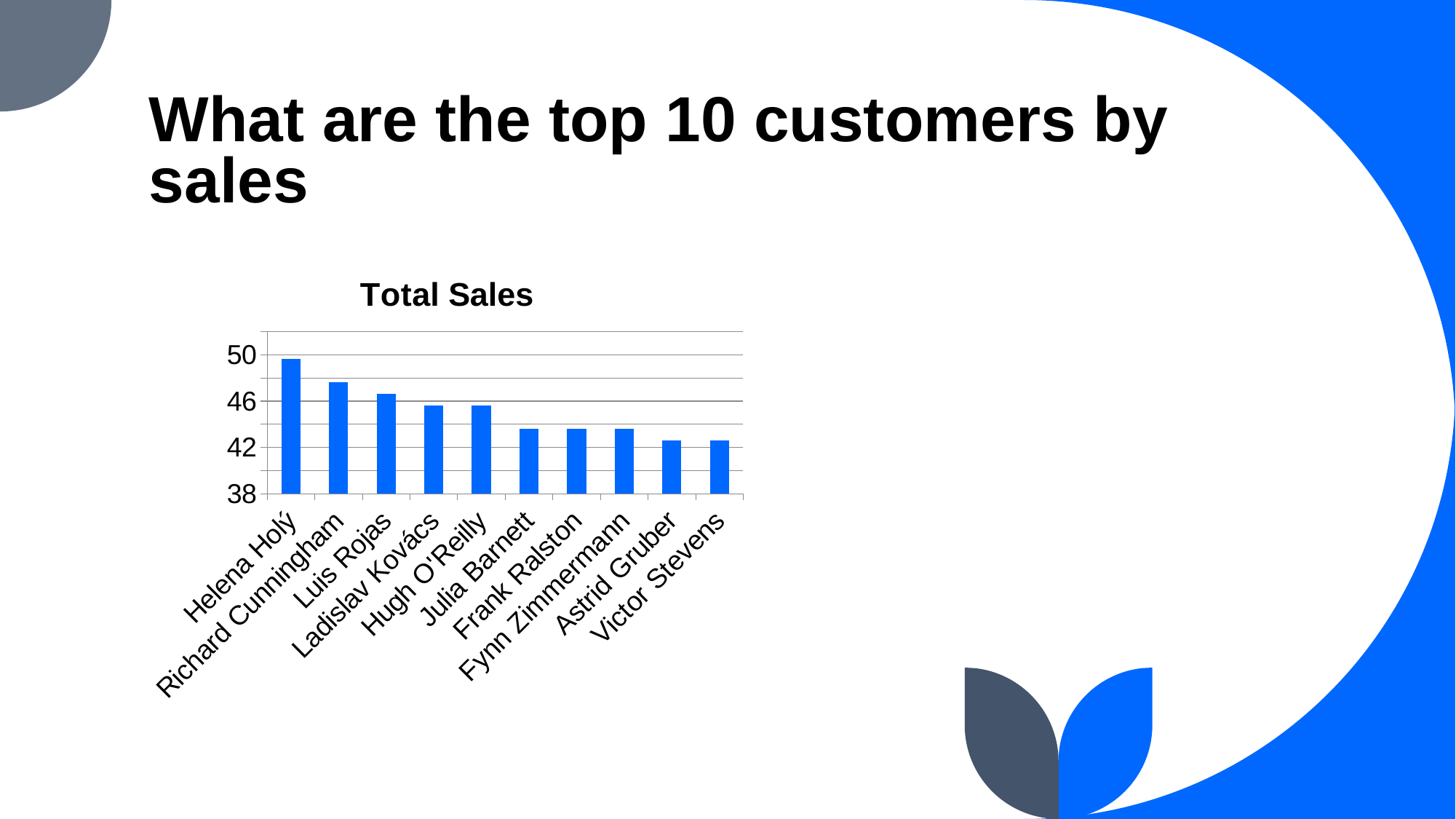

# What are the top 10 customers by sales

### Chart

| Category | Total Sales |
|---|---|
| Helena Holý | 49.620000000000005 |
| Richard Cunningham | 47.620000000000005 |
| Luis Rojas | 46.62 |
| Ladislav Kovács | 45.62 |
| Hugh O'Reilly | 45.62 |
| Julia Barnett | 43.620000000000005 |
| Frank Ralston | 43.62 |
| Fynn Zimmermann | 43.62 |
| Astrid Gruber | 42.62 |
| Victor Stevens | 42.62 |